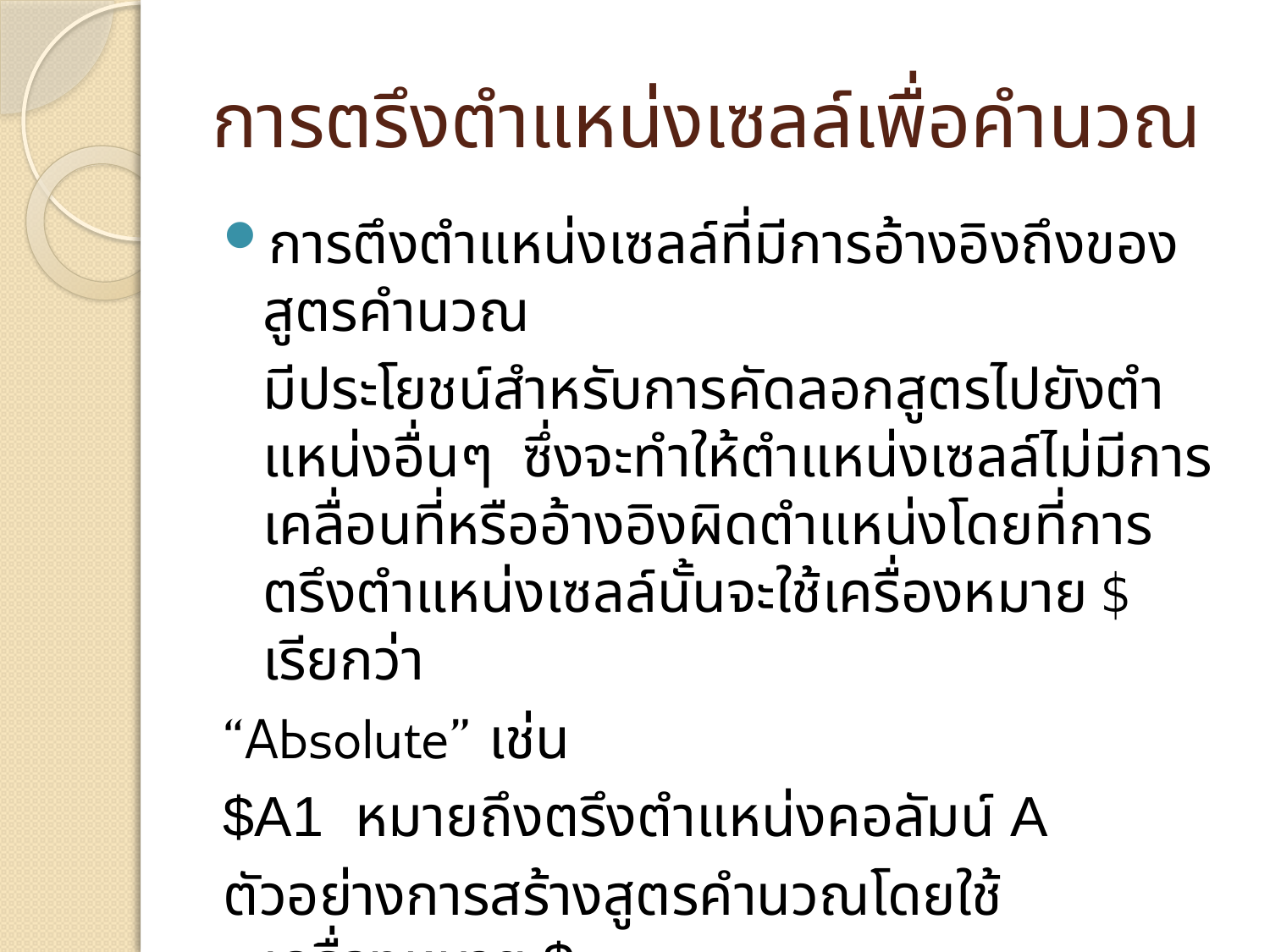

# การตรึงตำแหน่งเซลล์เพื่อคำนวณ
การตึงตำแหน่งเซลล์ที่มีการอ้างอิงถึงของสูตรคำนวณ
	มีประโยชน์สำหรับการคัดลอกสูตรไปยังตำแหน่งอื่นๆ  ซึ่งจะทำให้ตำแหน่งเซลล์ไม่มีการเคลื่อนที่หรืออ้างอิงผิดตำแหน่งโดยที่การตรึงตำแหน่งเซลล์นั้นจะใช้เครื่องหมาย $  เรียกว่า
“Absolute” เช่น
$A1  หมายถึงตรึงตำแหน่งคอลัมน์ A
ตัวอย่างการสร้างสูตรคำนวณโดยใช้เครื่องหมาย $